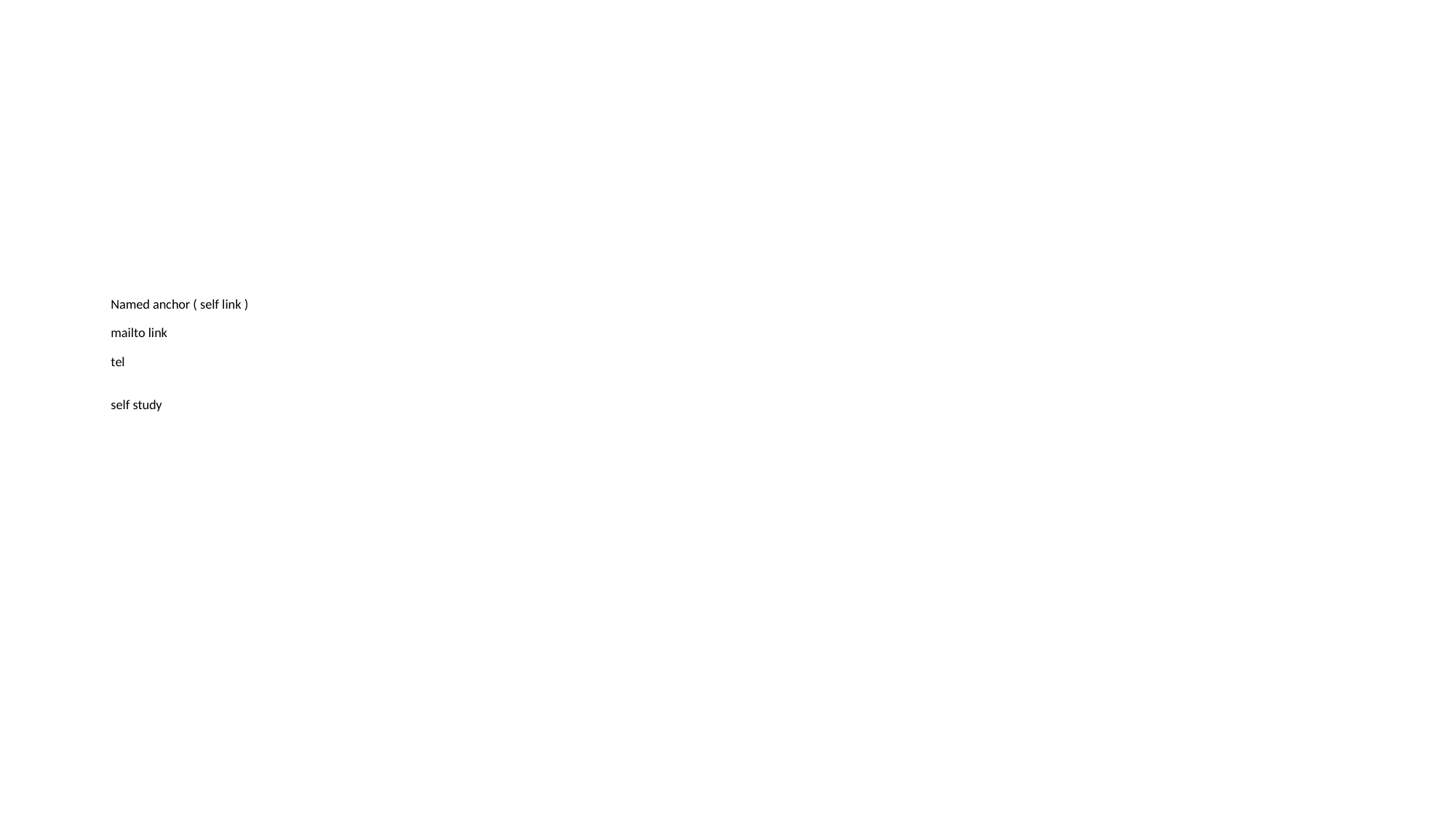

# Named anchor ( self link ) mailto link tel self study